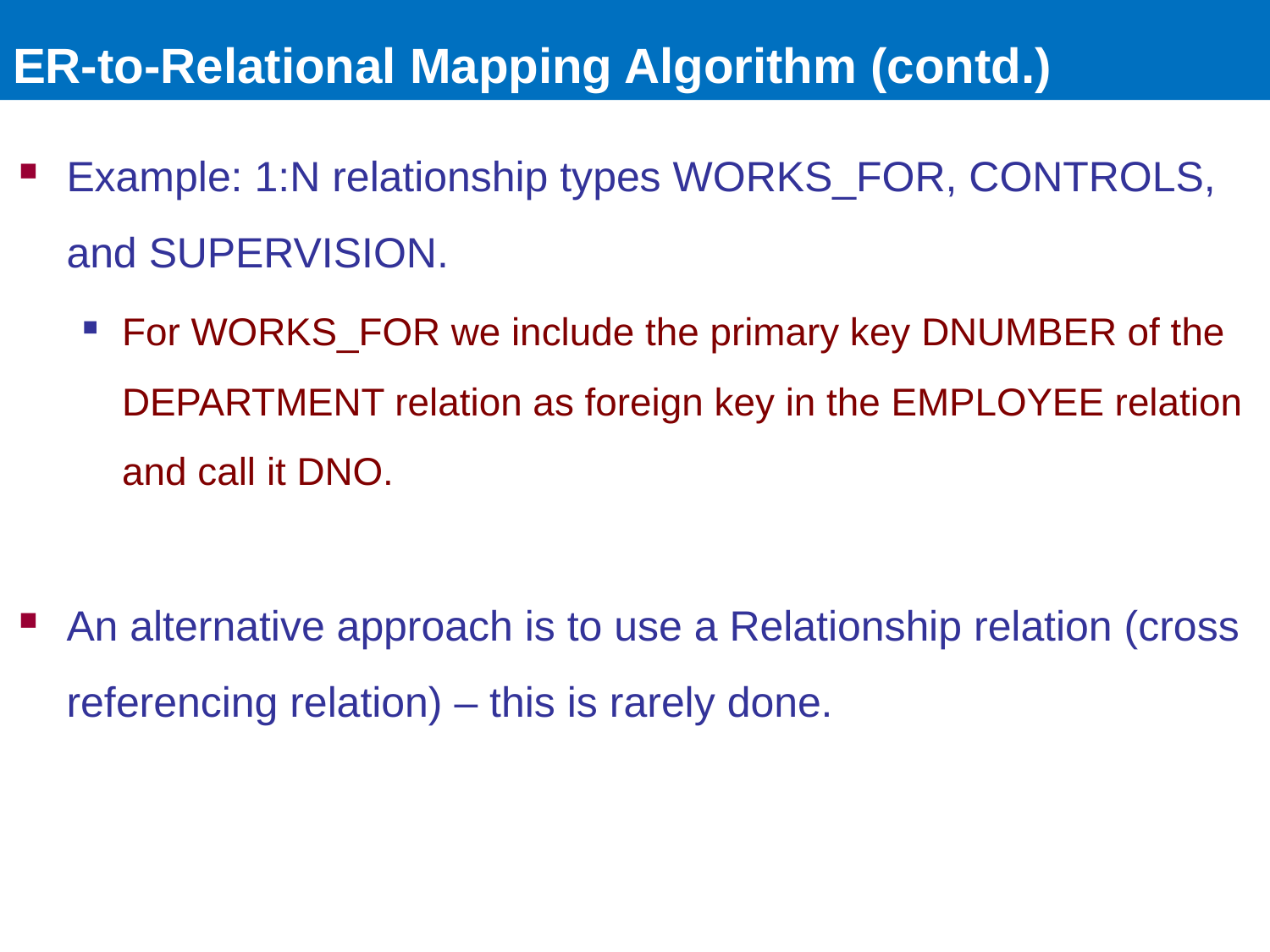

# ER-to-Relational Mapping Algorithm (contd.)
Example: 1:N relationship types WORKS_FOR, CONTROLS, and SUPERVISION.
For WORKS_FOR we include the primary key DNUMBER of the DEPARTMENT relation as foreign key in the EMPLOYEE relation and call it DNO.

An alternative approach is to use a Relationship relation (cross referencing relation) – this is rarely done.